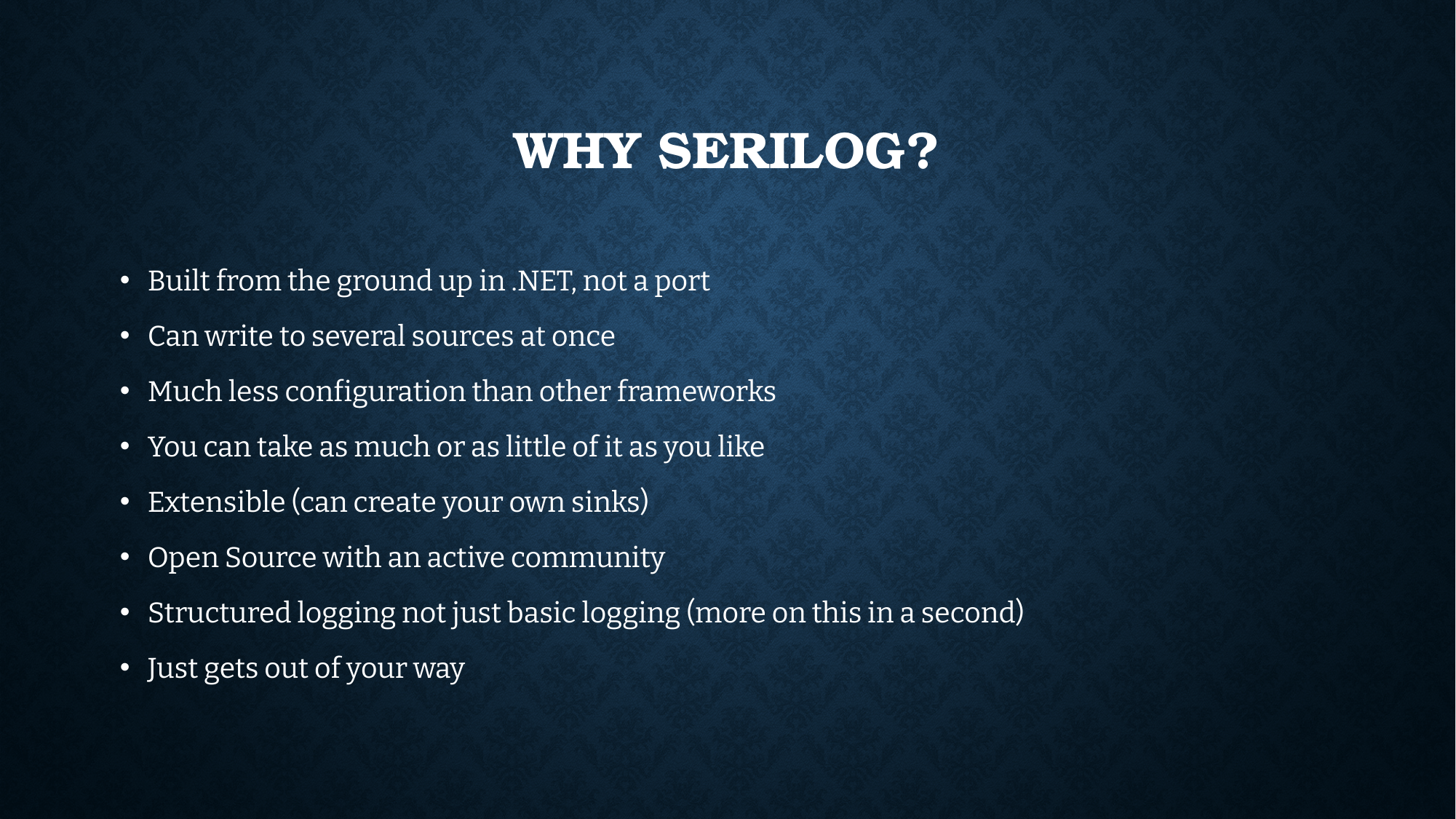

# Why Serilog?
Built from the ground up in .NET, not a port
Can write to several sources at once
Much less configuration than other frameworks
You can take as much or as little of it as you like
Extensible (can create your own sinks)
Open Source with an active community
Structured logging not just basic logging (more on this in a second)
Just gets out of your way